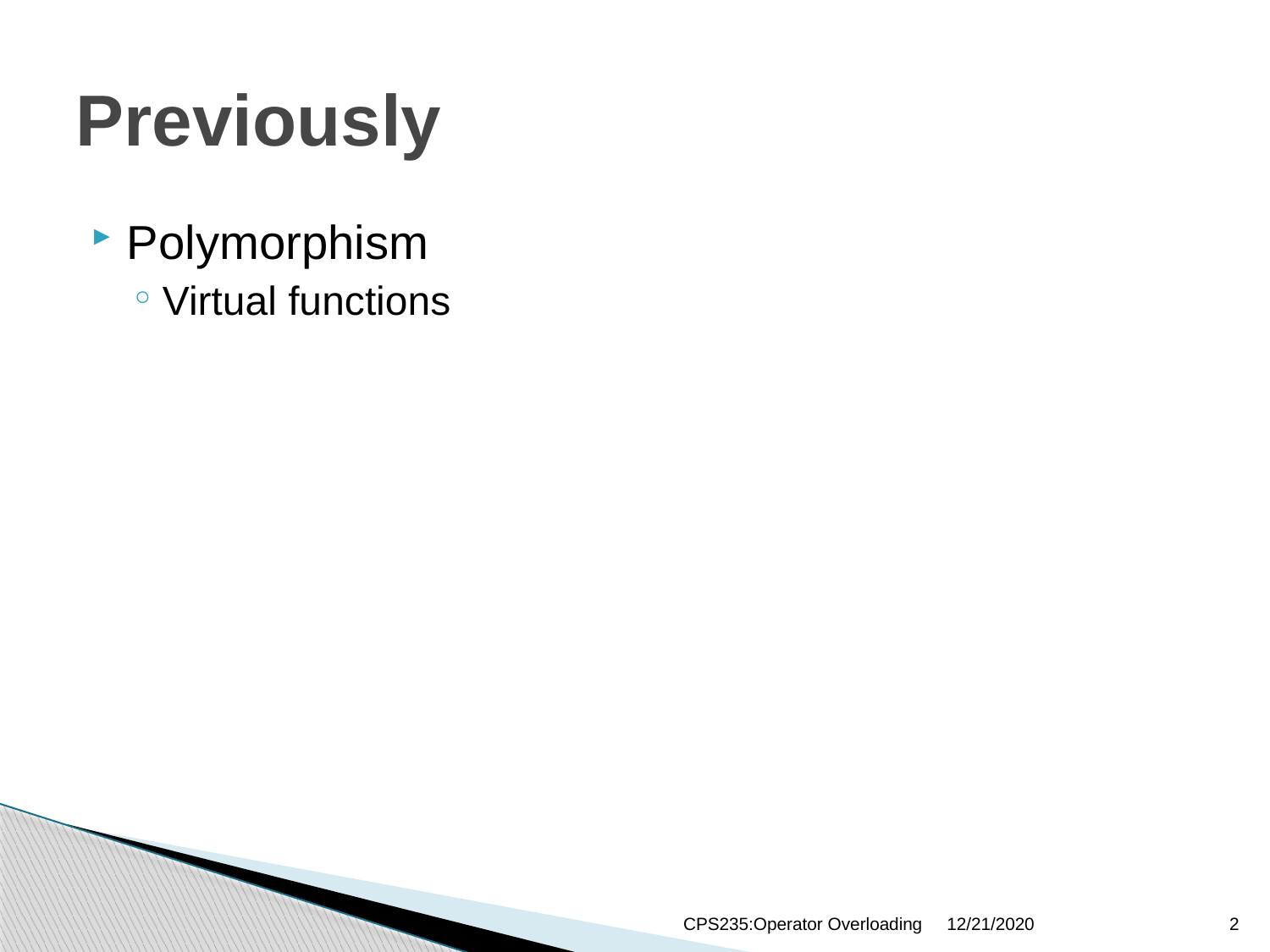

# Previously
Polymorphism
Virtual functions

CPS235:Operator Overloading
12/21/2020
2